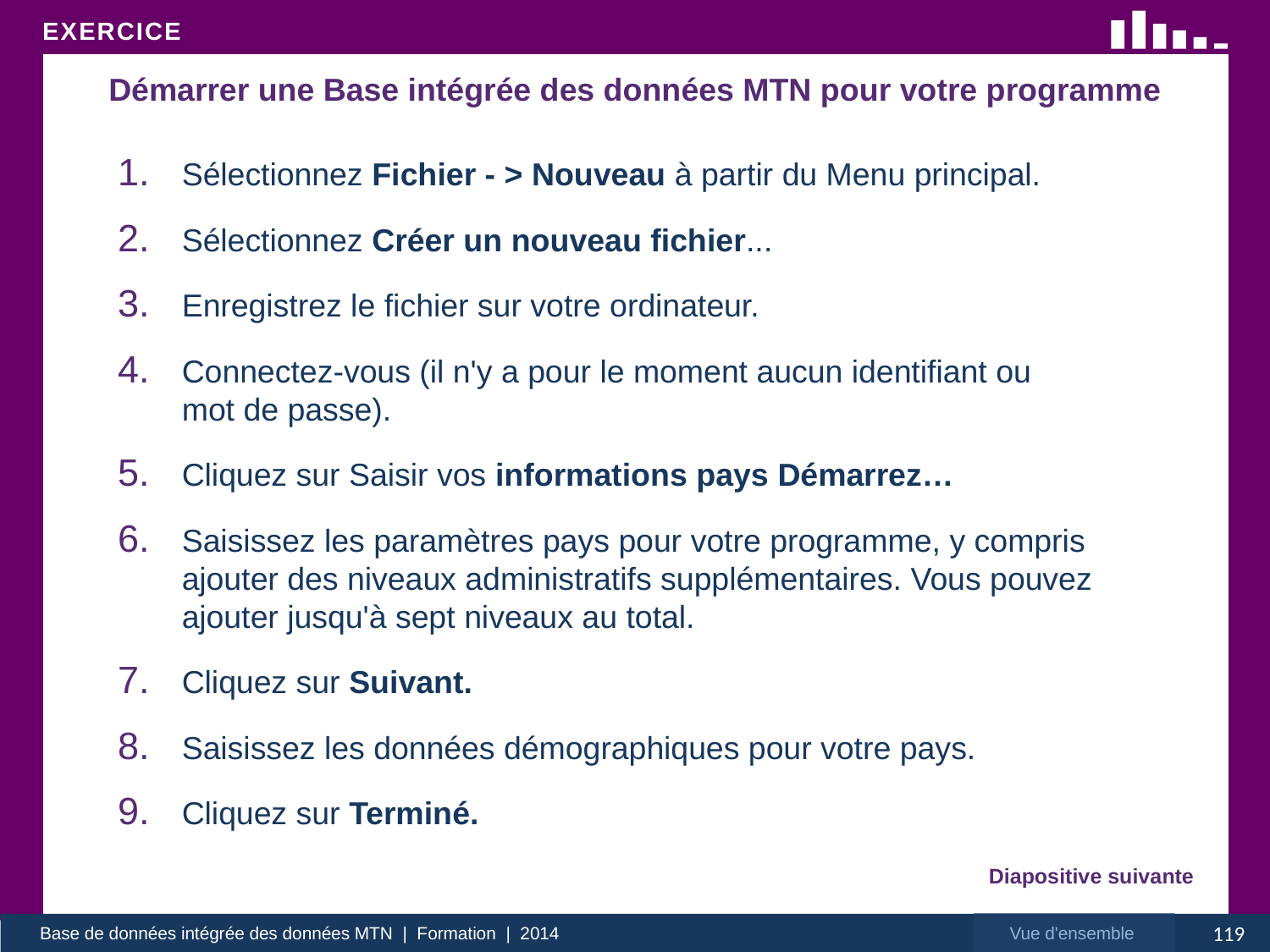

# Démarrer une Base intégrée des données MTN pour votre programme
Sélectionnez Fichier - > Nouveau à partir du Menu principal.
Sélectionnez Créer un nouveau fichier...
Enregistrez le fichier sur votre ordinateur.
Connectez-vous (il n'y a pour le moment aucun identifiant ou
mot de passe).
Cliquez sur Saisir vos informations pays Démarrez…
Saisissez les paramètres pays pour votre programme, y compris ajouter des niveaux administratifs supplémentaires. Vous pouvez ajouter jusqu'à sept niveaux au total.
Cliquez sur Suivant.
Saisissez les données démographiques pour votre pays.
Cliquez sur Terminé.